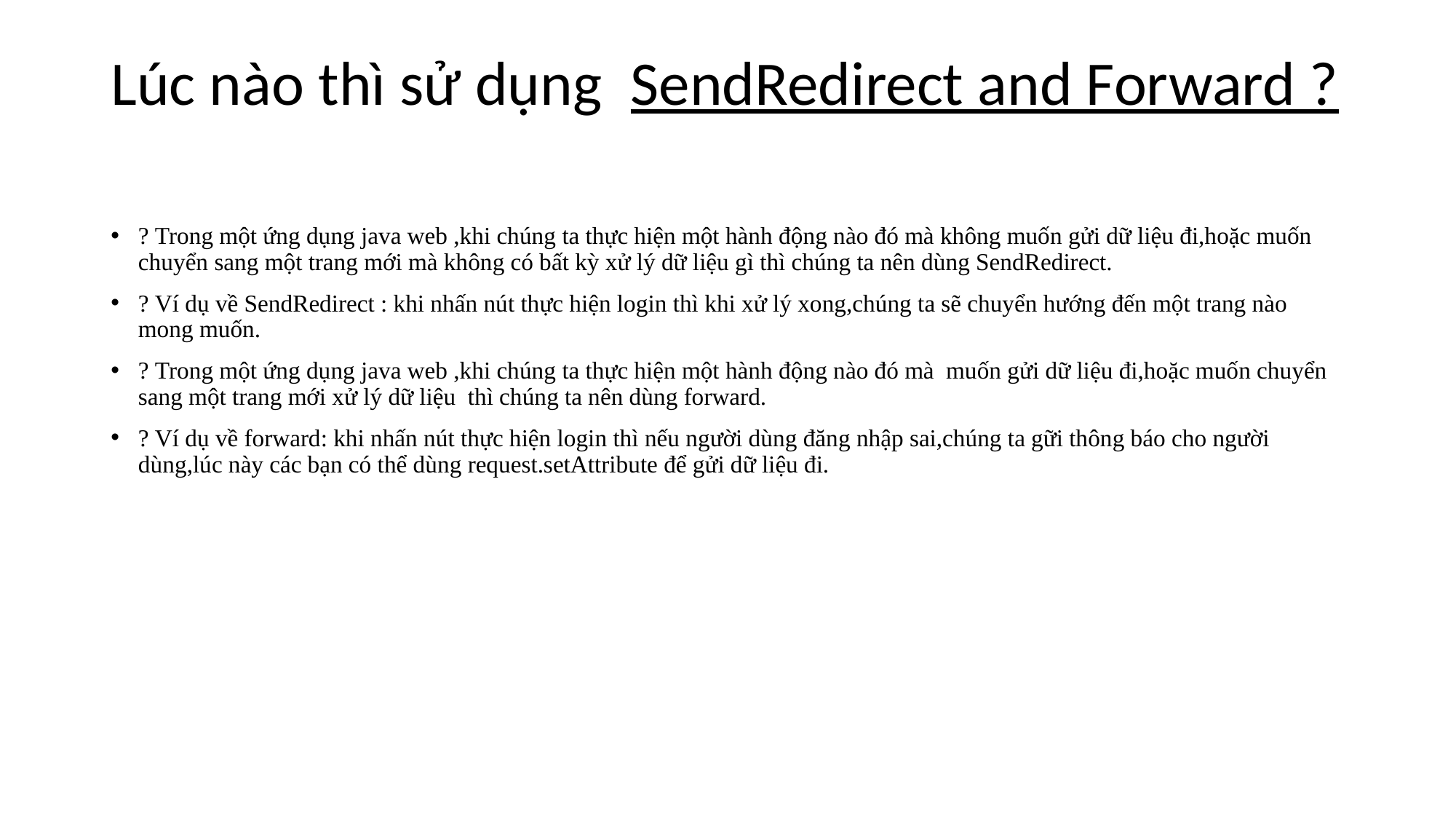

# Lúc nào thì sử dụng  SendRedirect and Forward ?
? Trong một ứng dụng java web ,khi chúng ta thực hiện một hành động nào đó mà không muốn gửi dữ liệu đi,hoặc muốn chuyển sang một trang mới mà không có bất kỳ xử lý dữ liệu gì thì chúng ta nên dùng SendRedirect.
? Ví dụ về SendRedirect : khi nhấn nút thực hiện login thì khi xử lý xong,chúng ta sẽ chuyển hướng đến một trang nào mong muốn.
? Trong một ứng dụng java web ,khi chúng ta thực hiện một hành động nào đó mà  muốn gửi dữ liệu đi,hoặc muốn chuyển sang một trang mới xử lý dữ liệu  thì chúng ta nên dùng forward.
? Ví dụ về forward: khi nhấn nút thực hiện login thì nếu người dùng đăng nhập sai,chúng ta gữi thông báo cho người dùng,lúc này các bạn có thể dùng request.setAttribute để gửi dữ liệu đi.